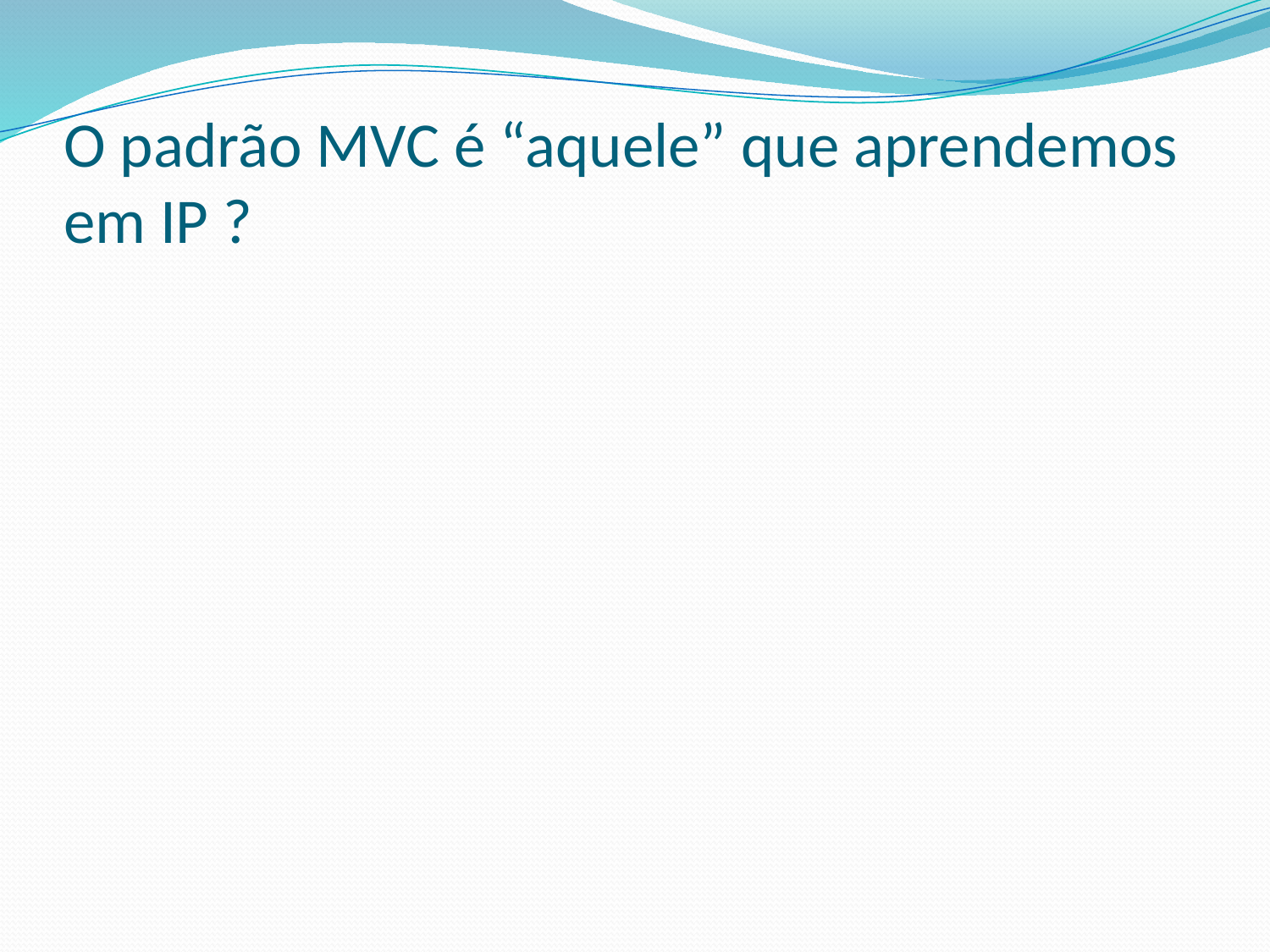

# O padrão MVC é “aquele” que aprendemos em IP ?